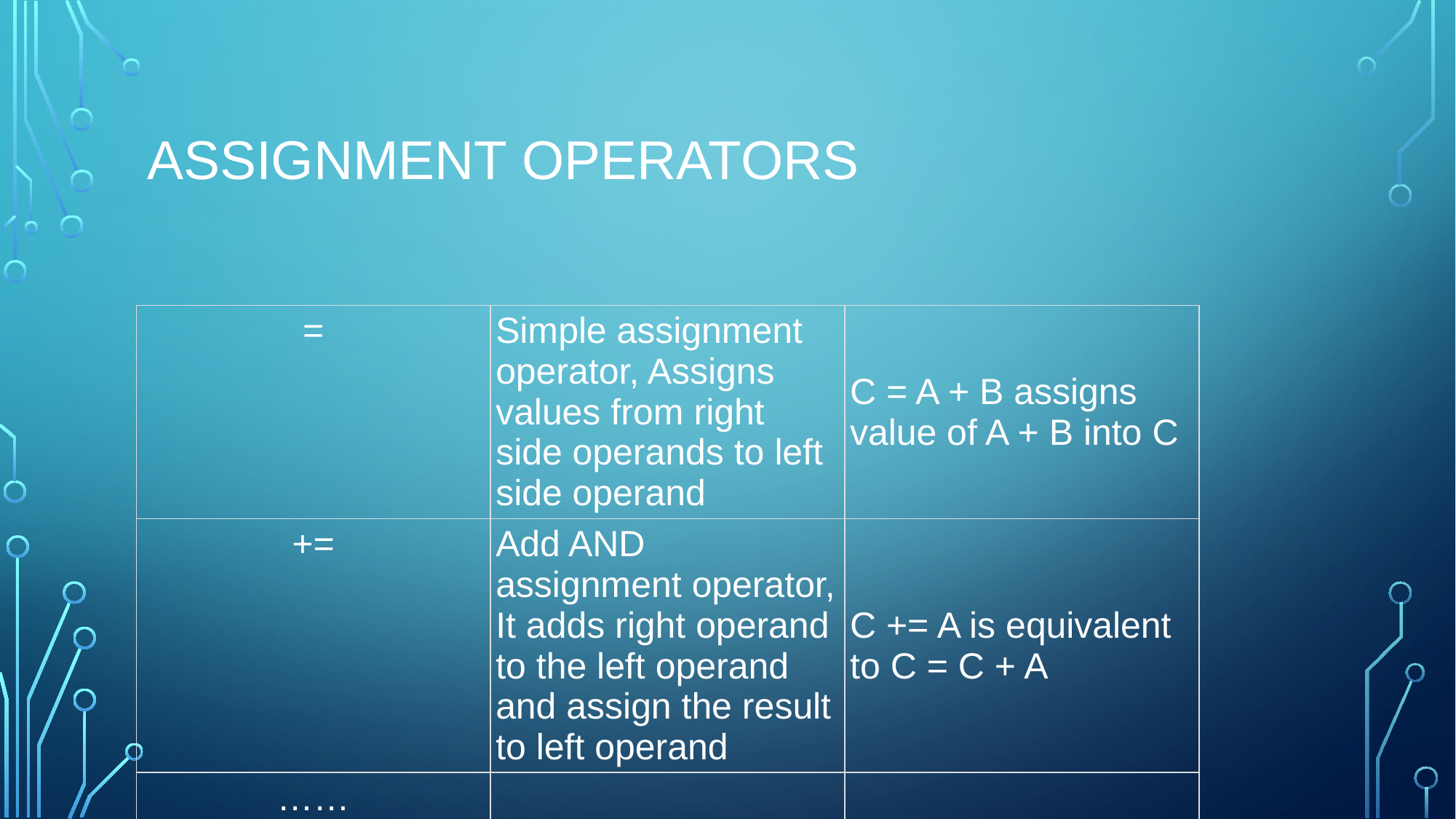

# Assignment Operators
| = | Simple assignment operator, Assigns values from right side operands to left side operand | C = A + B assigns value of A + B into C |
| --- | --- | --- |
| += | Add AND assignment operator, It adds right operand to the left operand and assign the result to left operand | C += A is equivalent to C = C + A |
| …… |  |  |